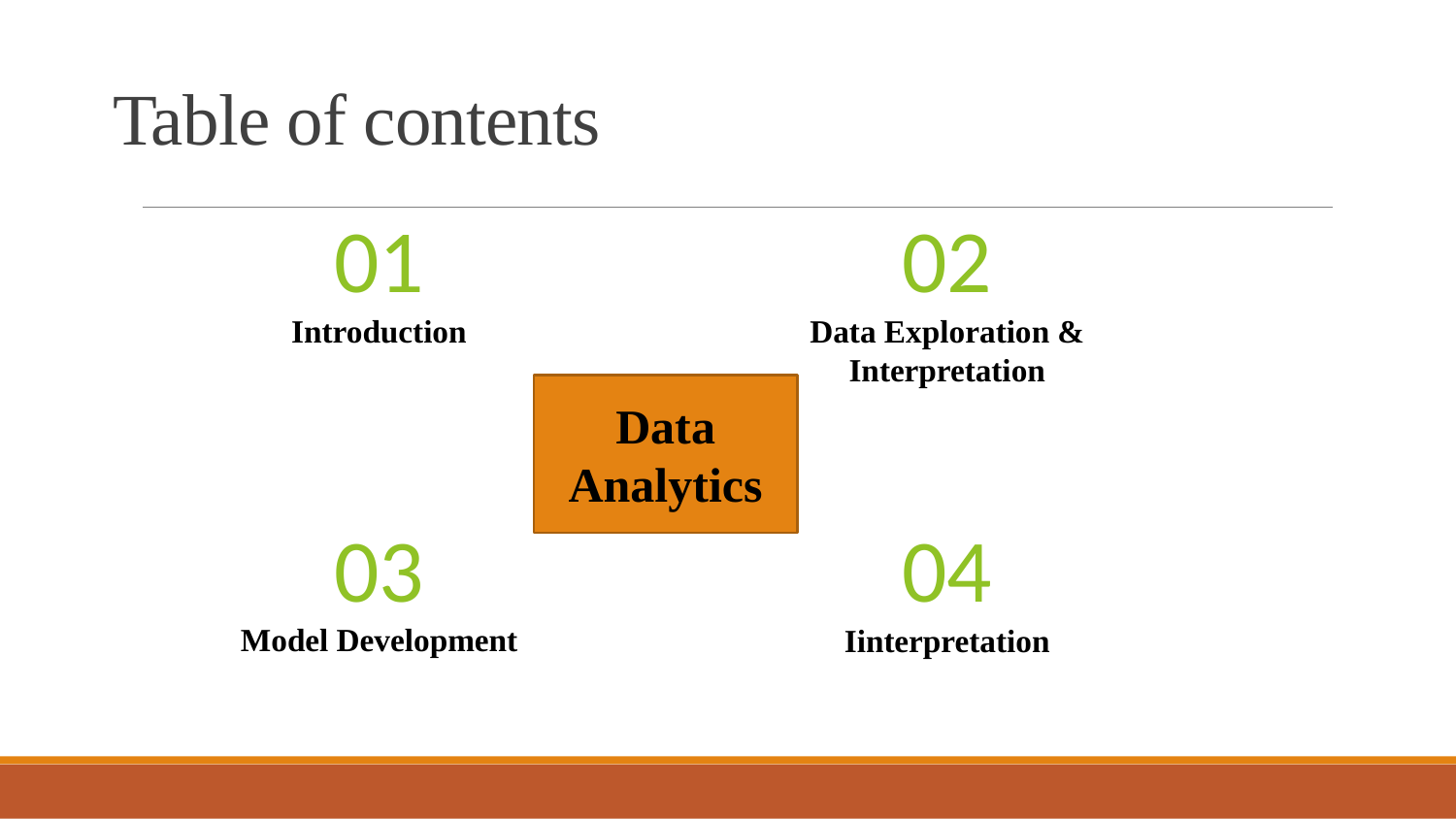

# Table of contents
01
Introduction

02
Data Exploration & Interpretation
Data Analytics
03
Model Development

04
Iinterpretation